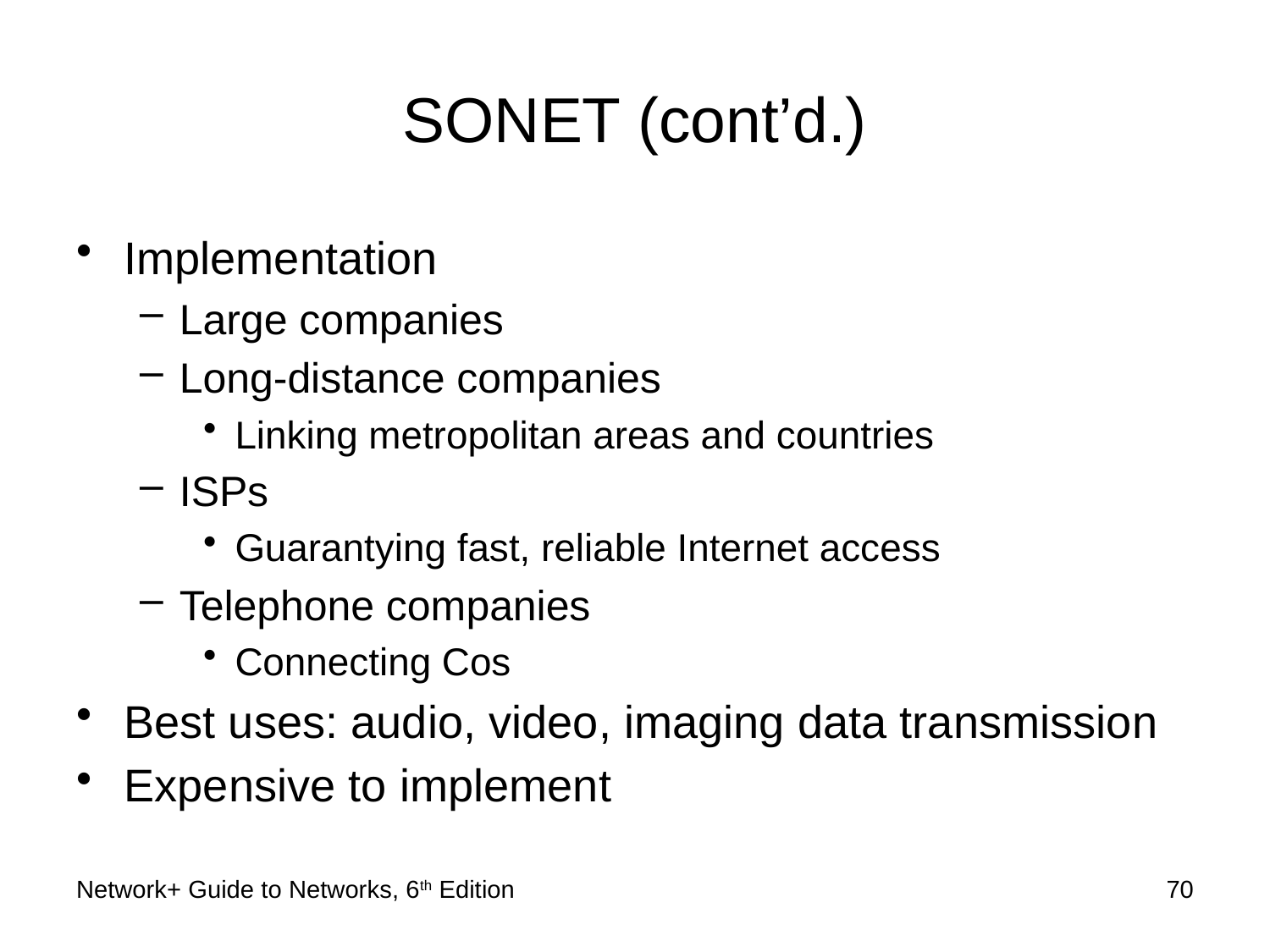

# SONET (cont’d.)
Implementation
Large companies
Long-distance companies
Linking metropolitan areas and countries
ISPs
Guarantying fast, reliable Internet access
Telephone companies
Connecting Cos
Best uses: audio, video, imaging data transmission
Expensive to implement
Network+ Guide to Networks, 6th Edition
70